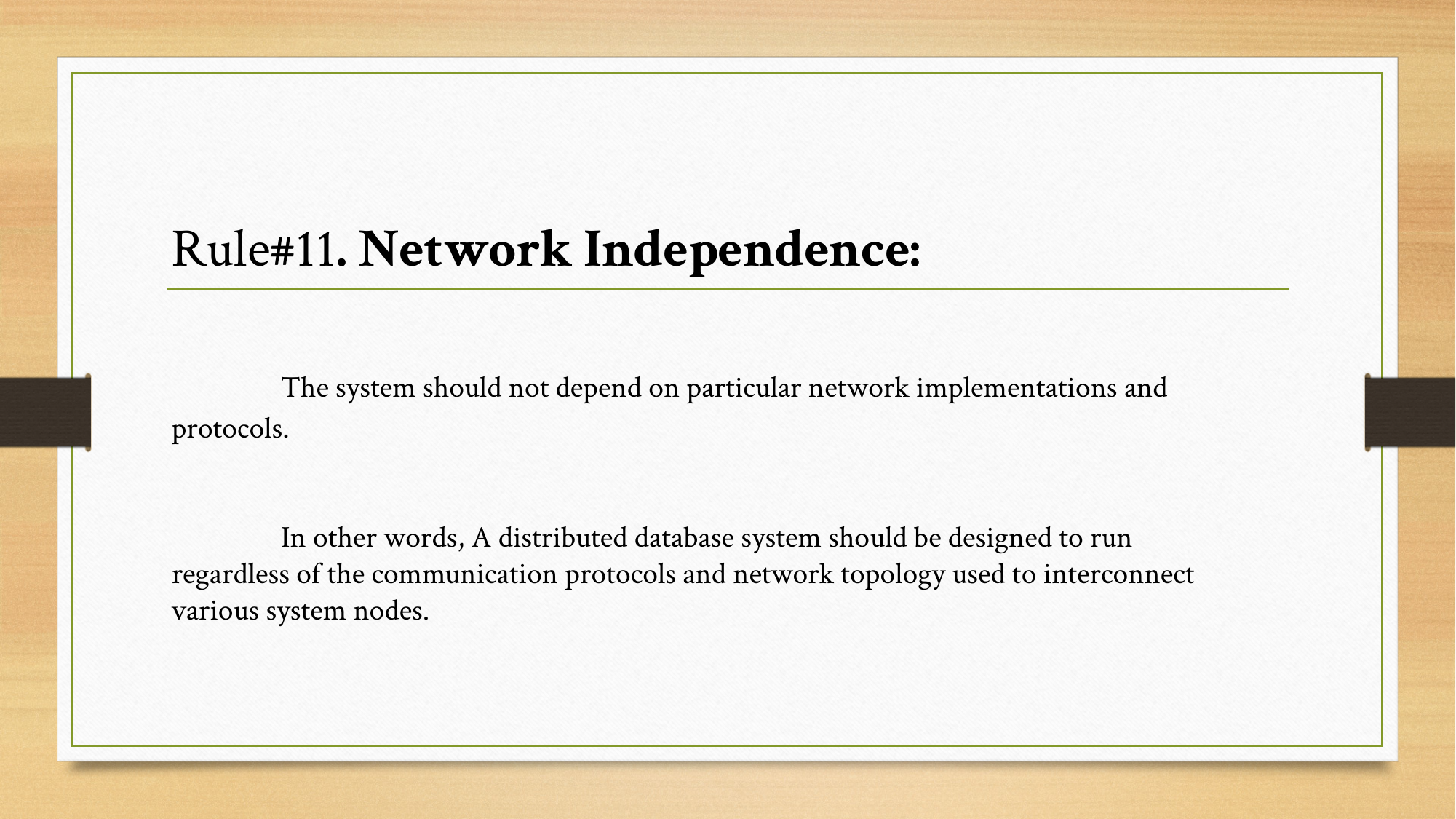

Rule#11. Network Independence:

	The system should not depend on particular network implementations and protocols.

	In other words, A distributed database system should be designed to run regardless of the communication protocols and network topology used to interconnect various system nodes.